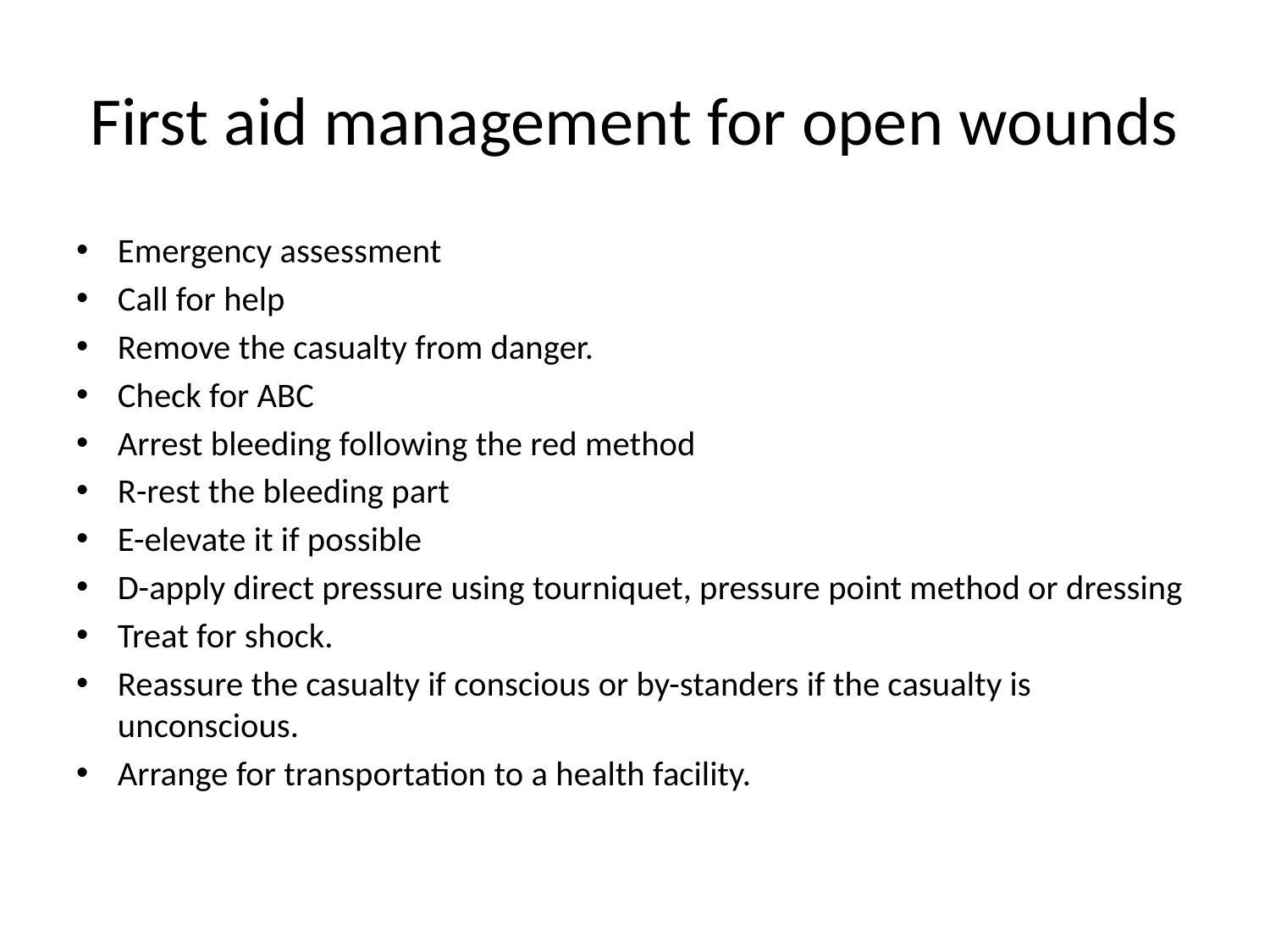

# First aid management for open wounds
Emergency assessment
Call for help
Remove the casualty from danger.
Check for ABC
Arrest bleeding following the red method
R-rest the bleeding part
E-elevate it if possible
D-apply direct pressure using tourniquet, pressure point method or dressing
Treat for shock.
Reassure the casualty if conscious or by-standers if the casualty is unconscious.
Arrange for transportation to a health facility.